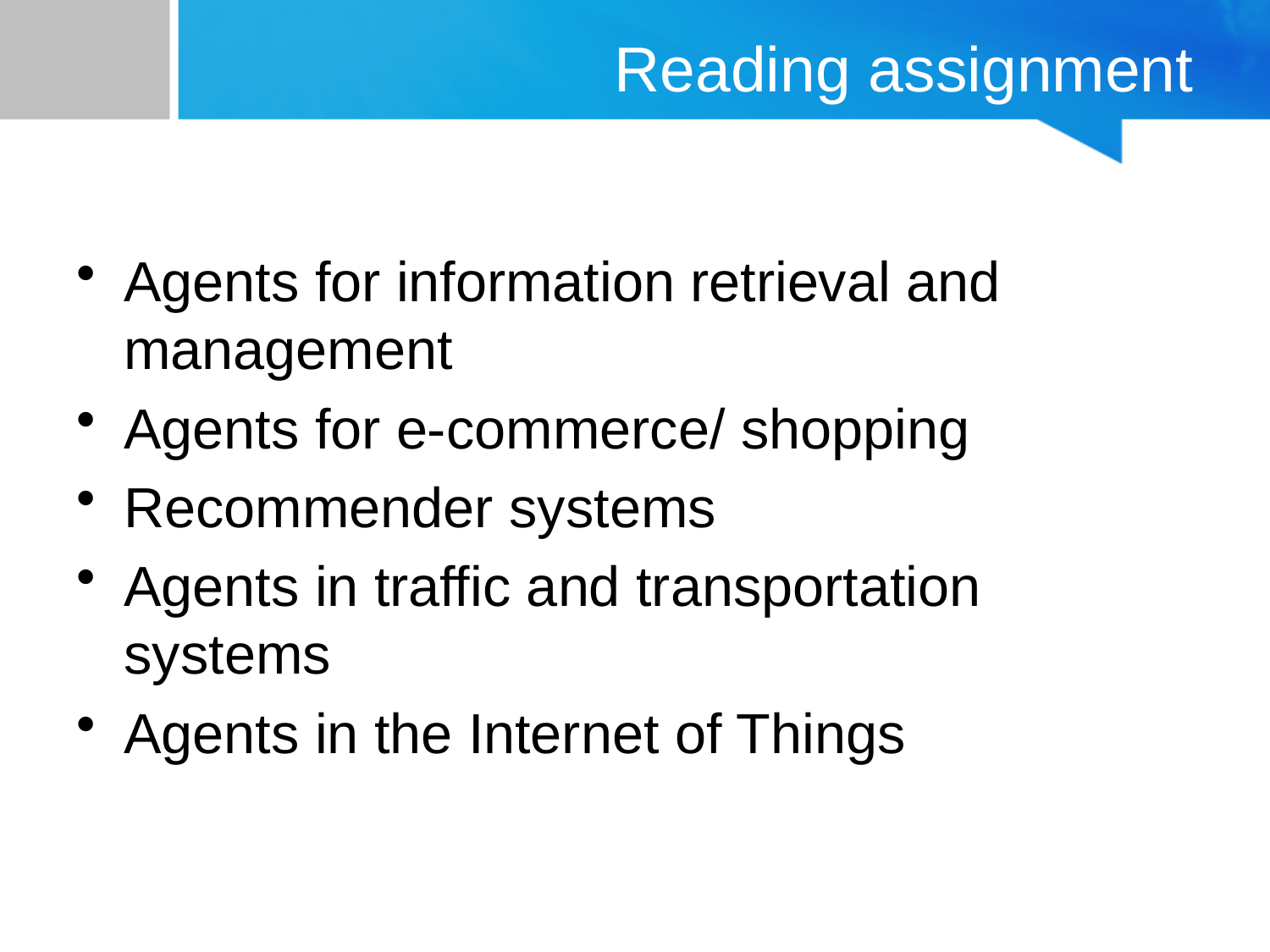

# Reading assignment
Agents for information retrieval and management
Agents for e-commerce/ shopping
Recommender systems
Agents in traffic and transportation systems
Agents in the Internet of Things